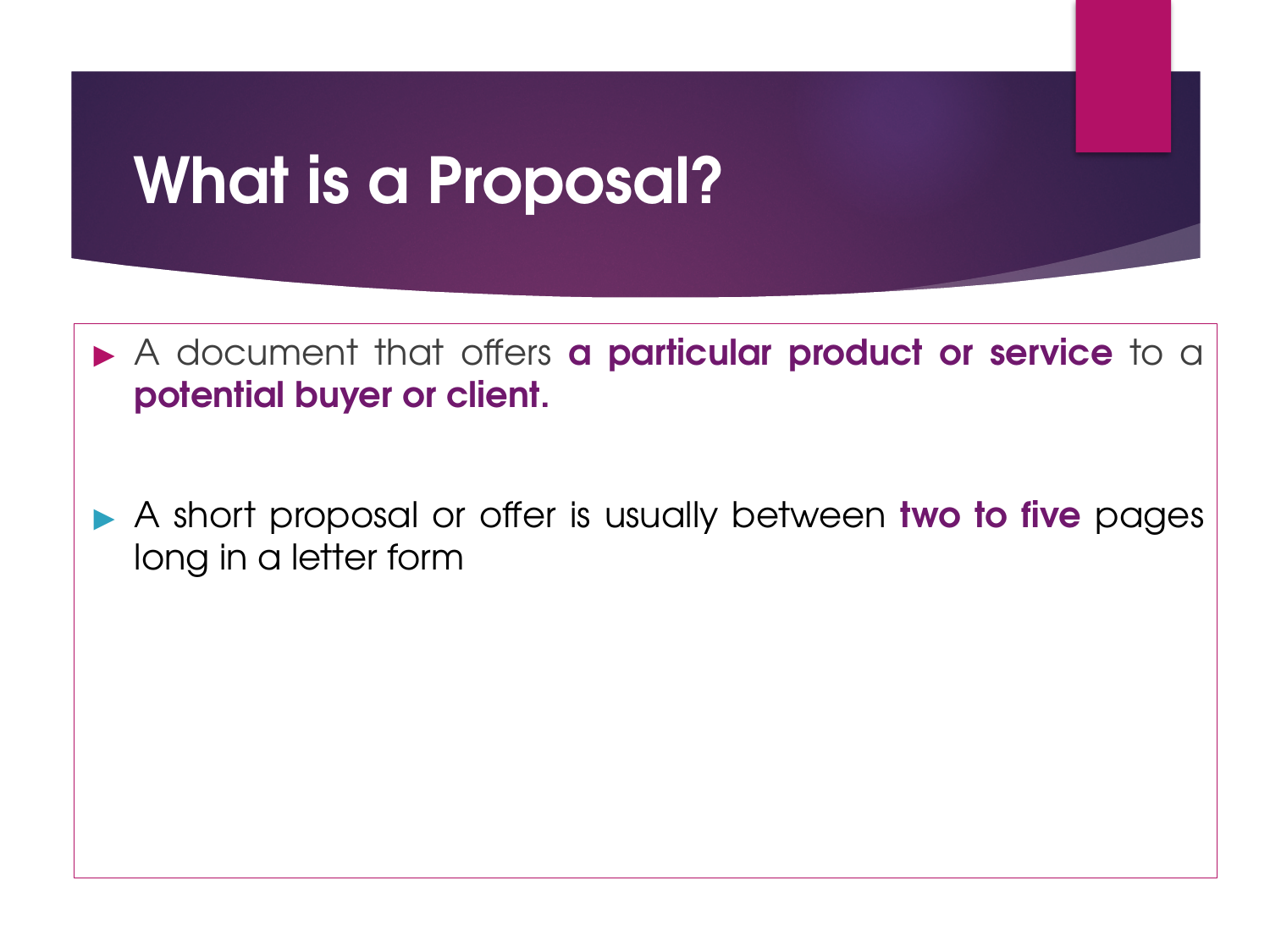

# What is a Proposal?
A document that offers a particular product or service to a potential buyer or client.

A short proposal or offer is usually between two to five pages long in a letter form